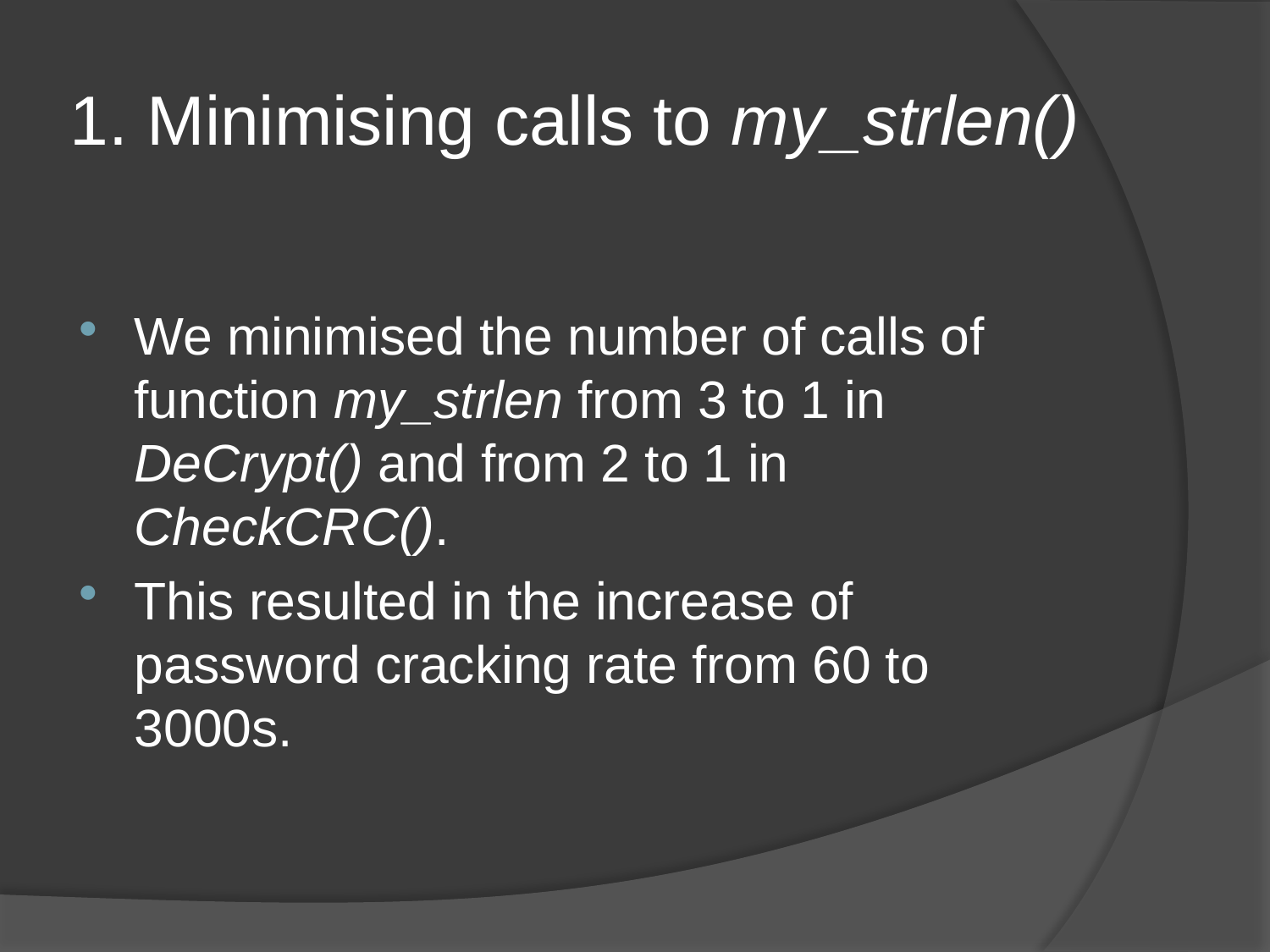

# 1. Minimising calls to my_strlen()

We minimised the number of calls of function my_strlen from 3 to 1 in DeCrypt() and from 2 to 1 in CheckCRC().
This resulted in the increase of password cracking rate from 60 to 3000s.